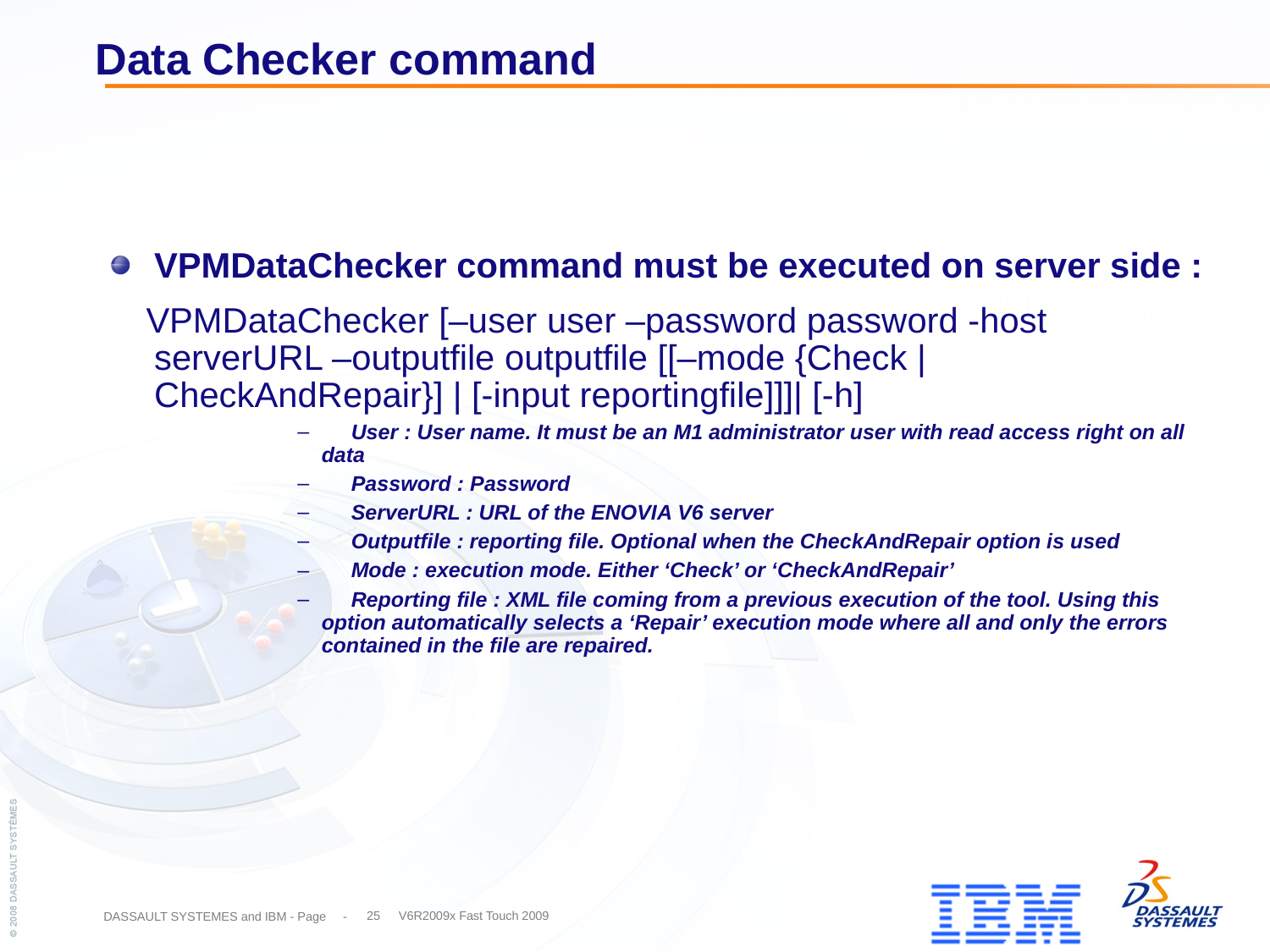

# Data Checker command

VPMDataChecker command must be executed on server side :
    VPMDataChecker [–user user –password password -host serverURL –outputfile outputfile [[–mode {Check | CheckAndRepair}] | [-input reportingfile]]]| [-h]
     User : User name. It must be an M1 administrator user with read access right on all data
     Password : Password
     ServerURL : URL of the ENOVIA V6 server
     Outputfile : reporting file. Optional when the CheckAndRepair option is used
     Mode : execution mode. Either ‘Check’ or ‘CheckAndRepair’
     Reporting file : XML file coming from a previous execution of the tool. Using this option automatically selects a ‘Repair’ execution mode where all and only the errors contained in the file are repaired.